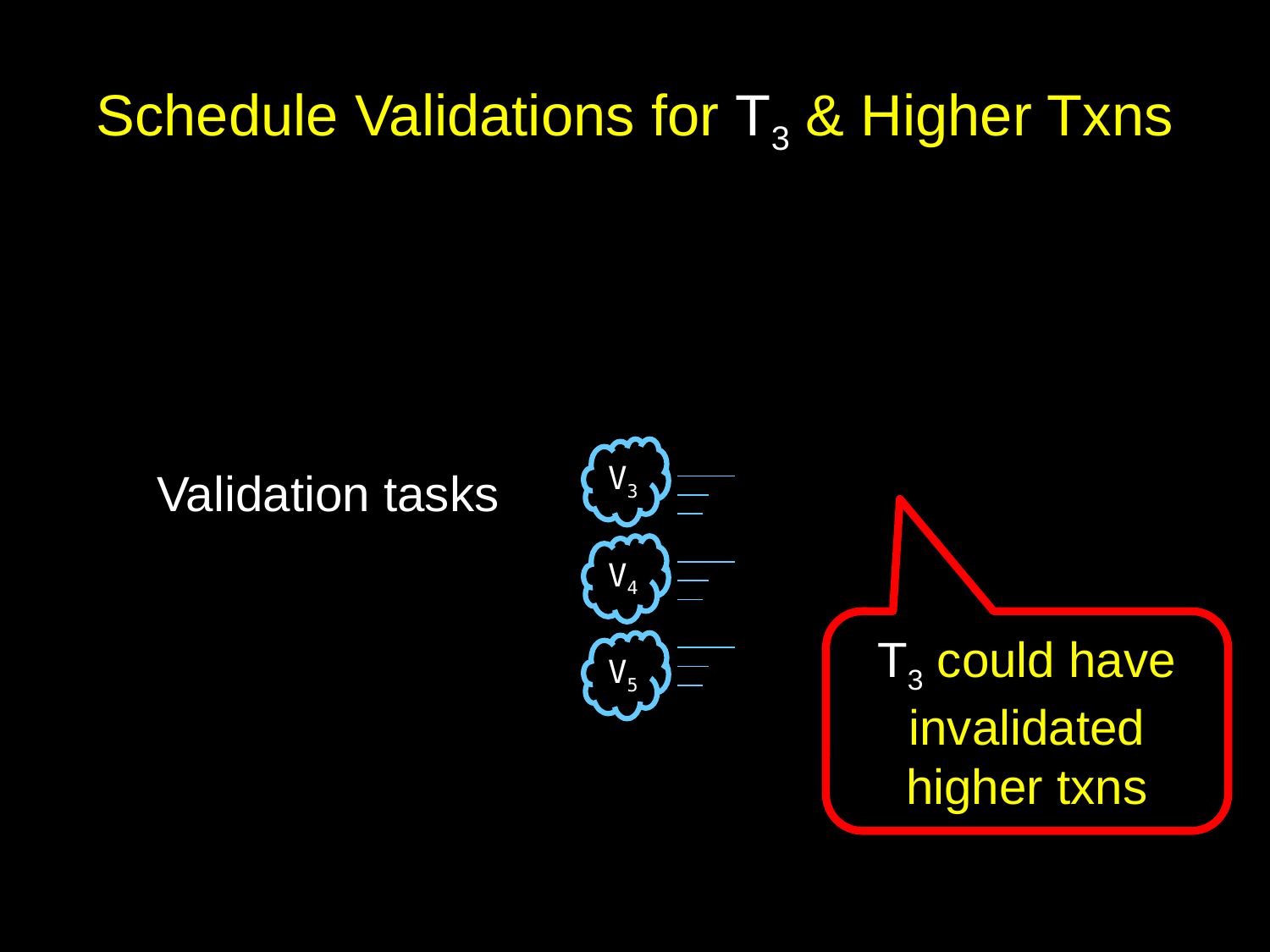

# Schedule Validations for T3 & Higher Txns

V3
Validation tasks
V4
T3 could have invalidated higher txns
V5